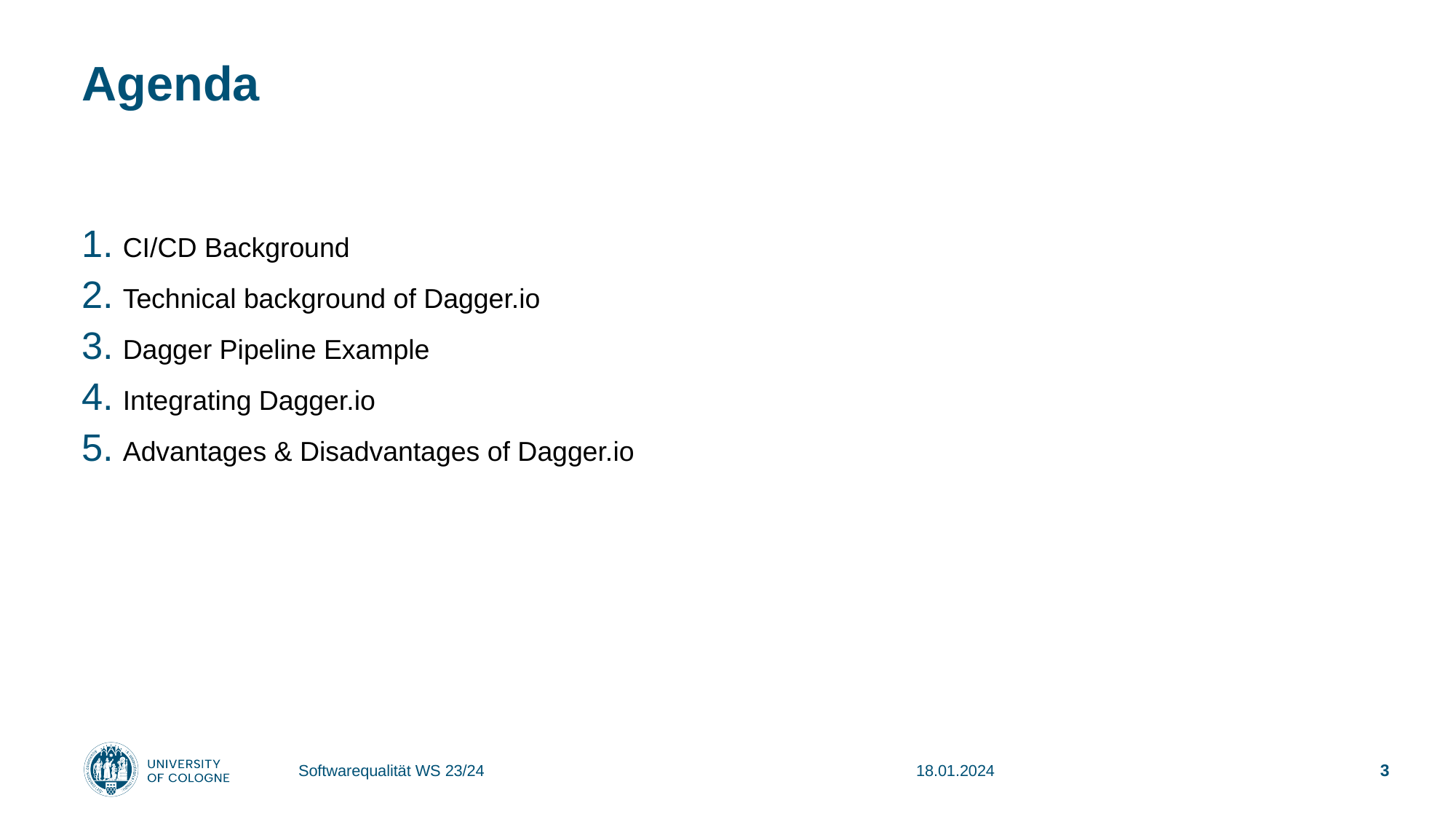

# Agenda
CI/CD Background
Technical background of Dagger.io
Dagger Pipeline Example
Integrating Dagger.io
Advantages & Disadvantages of Dagger.io
Softwarequalität WS 23/24
18.01.2024
3